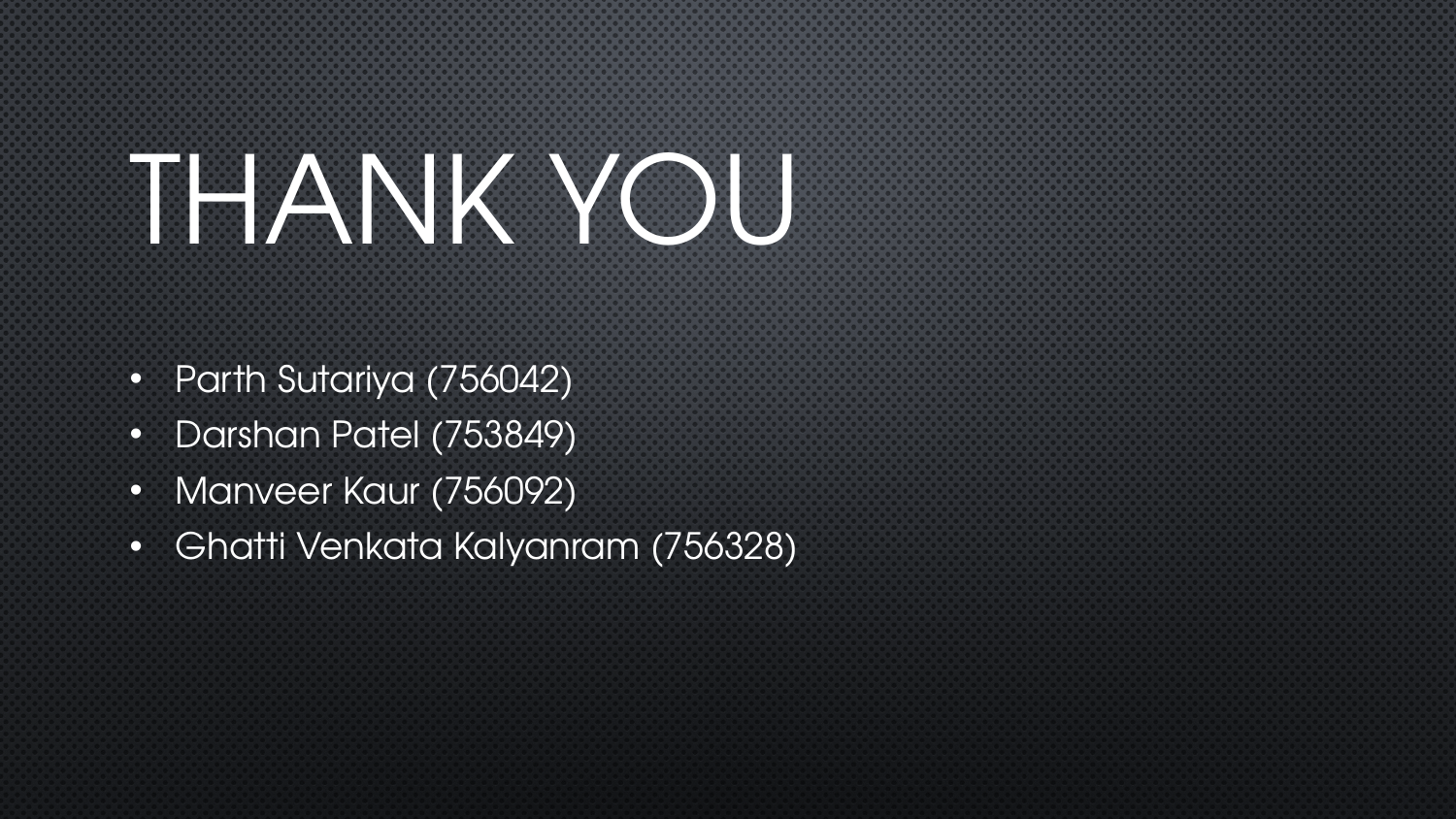

# Thank you
Parth Sutariya (756042)
Darshan Patel (753849)
Manveer Kaur (756092)
Ghatti Venkata Kalyanram (756328)